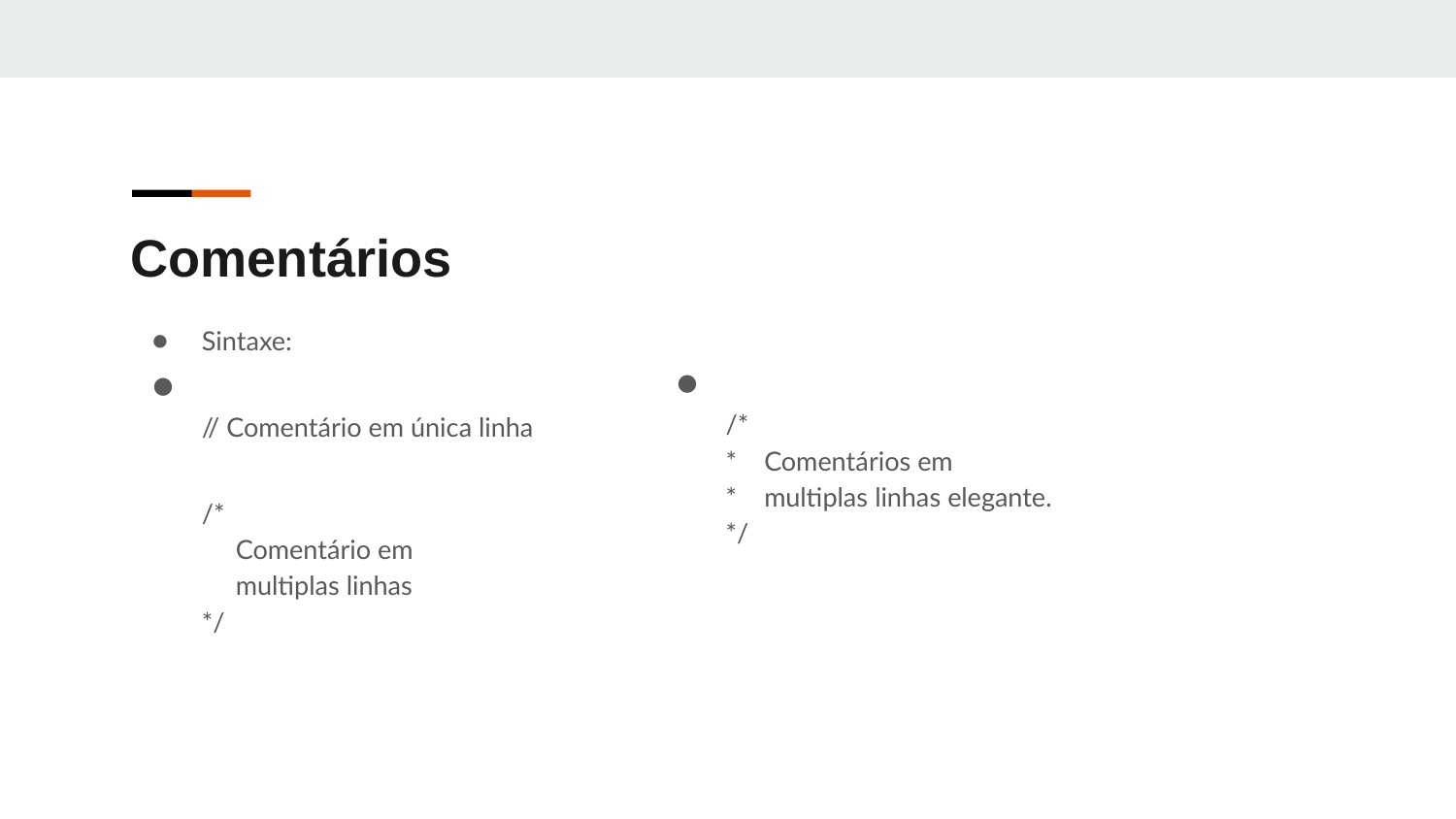

Comentários

/*
*    Comentários em
*    multiplas linhas elegante.
*/
Sintaxe:
// Comentário em única linha
/*
     Comentário em
     multiplas linhas
*/